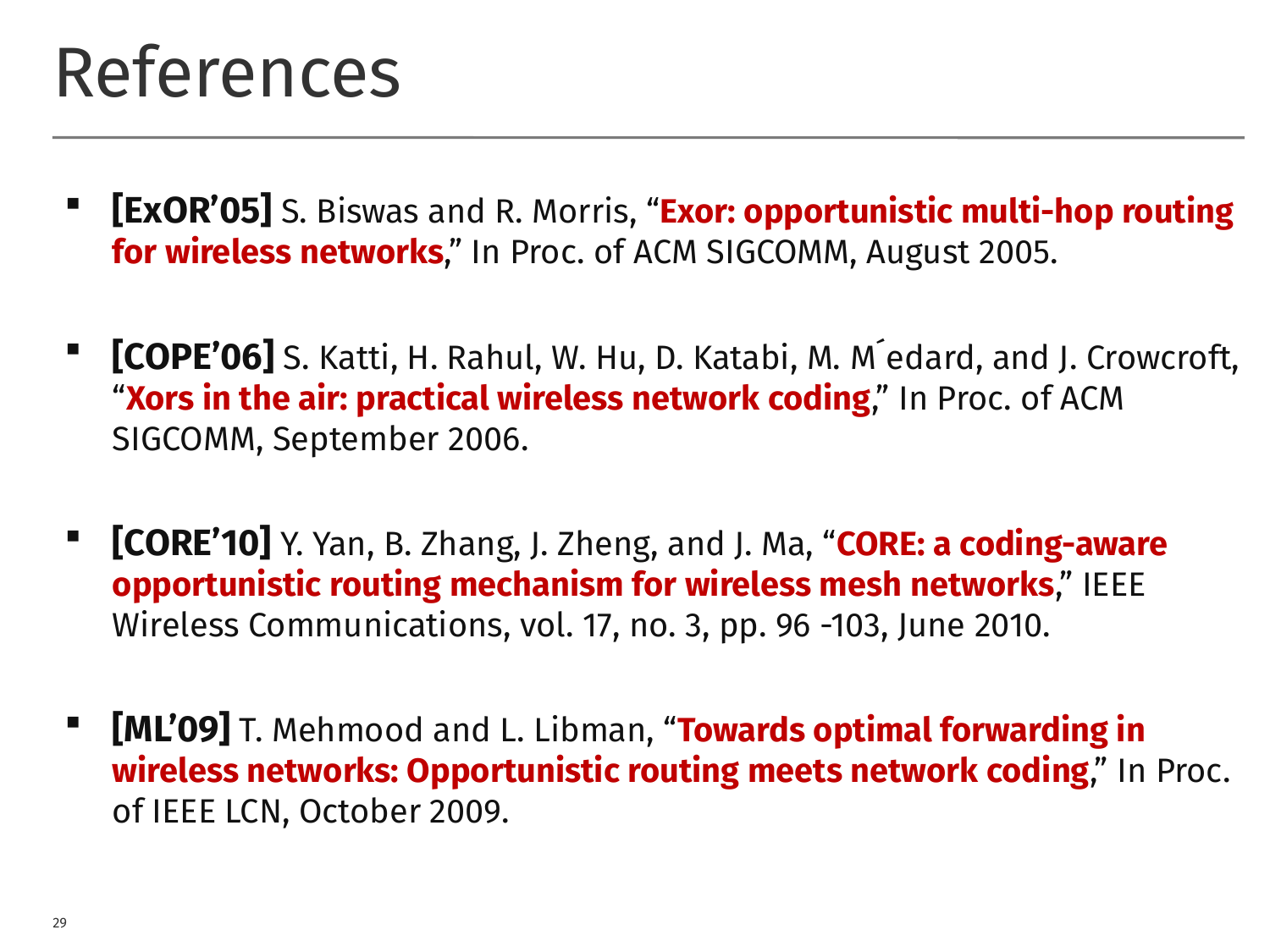

# References
[ExOR’05] S. Biswas and R. Morris, “Exor: opportunistic multi-hop routing for wireless networks,” In Proc. of ACM SIGCOMM, August 2005.

[COPE’06] S. Katti, H. Rahul, W. Hu, D. Katabi, M. M´edard, and J. Crowcroft, “Xors in the air: practical wireless network coding,” In Proc. of ACM SIGCOMM, September 2006.

[CORE’10] Y. Yan, B. Zhang, J. Zheng, and J. Ma, “CORE: a coding-aware opportunistic routing mechanism for wireless mesh networks,” IEEE Wireless Communications, vol. 17, no. 3, pp. 96 -103, June 2010.

[ML’09] T. Mehmood and L. Libman, “Towards optimal forwarding in wireless networks: Opportunistic routing meets network coding,” In Proc. of IEEE LCN, October 2009.

29